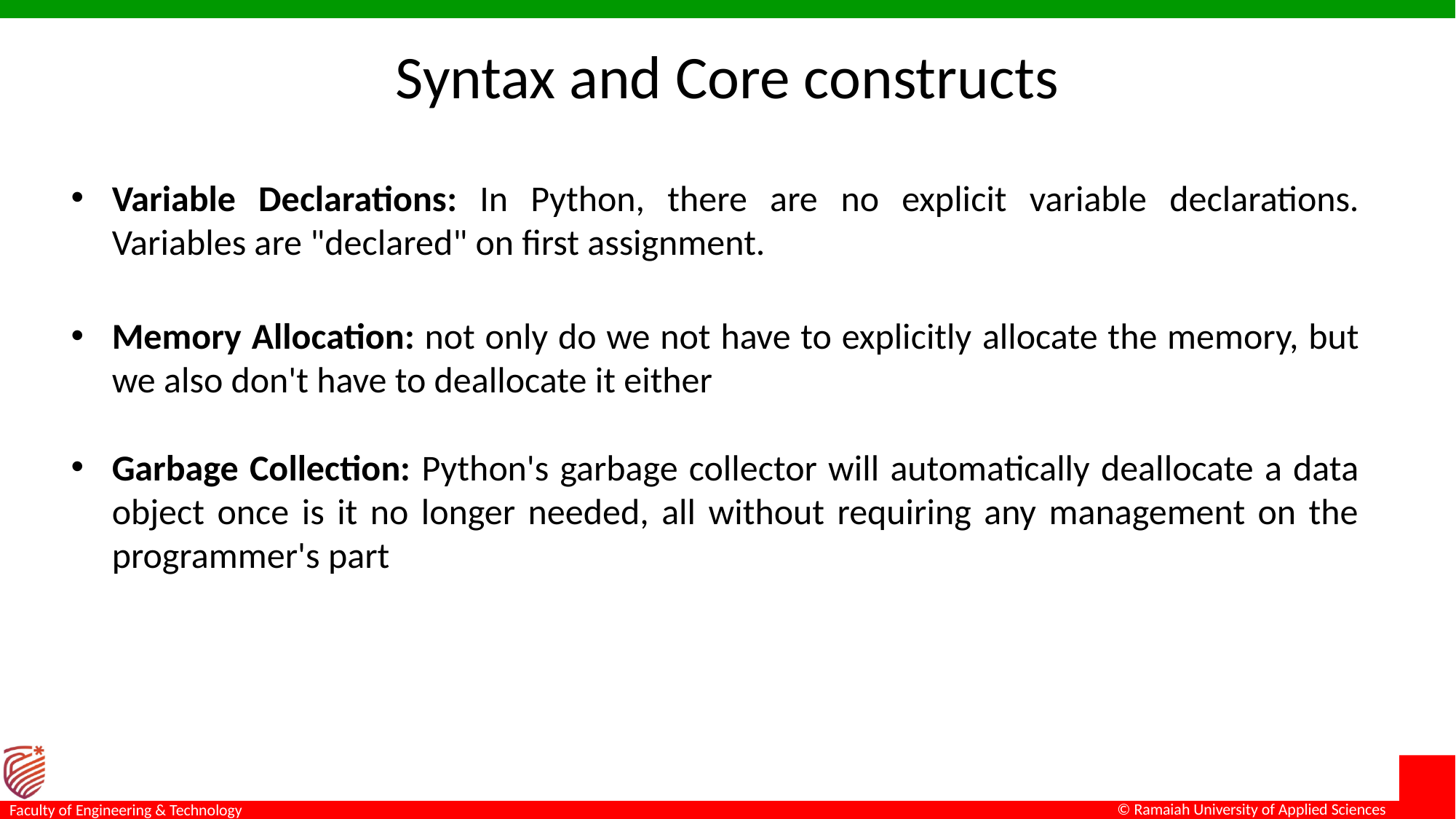

# Syntax and Core constructs
Variable Declarations: In Python, there are no explicit variable declarations. Variables are "declared" on first assignment.

Memory Allocation: not only do we not have to explicitly allocate the memory, but we also don't have to deallocate it either

Garbage Collection: Python's garbage collector will automatically deallocate a data object once is it no longer needed, all without requiring any management on the programmer's part